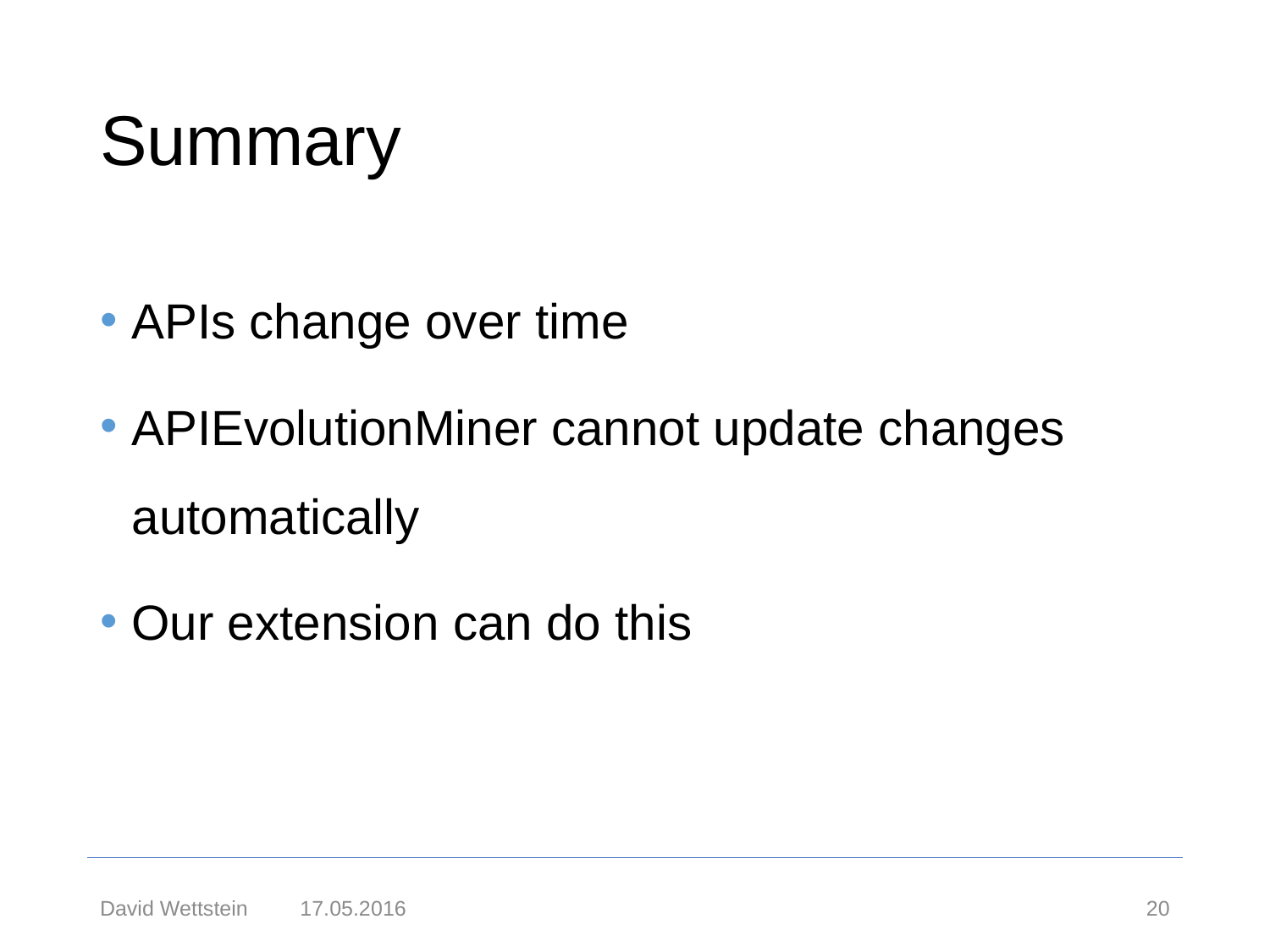

# Summary
APIs change over time
APIEvolutionMiner cannot update changes automatically
Our extension can do this

17.05.2016
20
David Wettstein